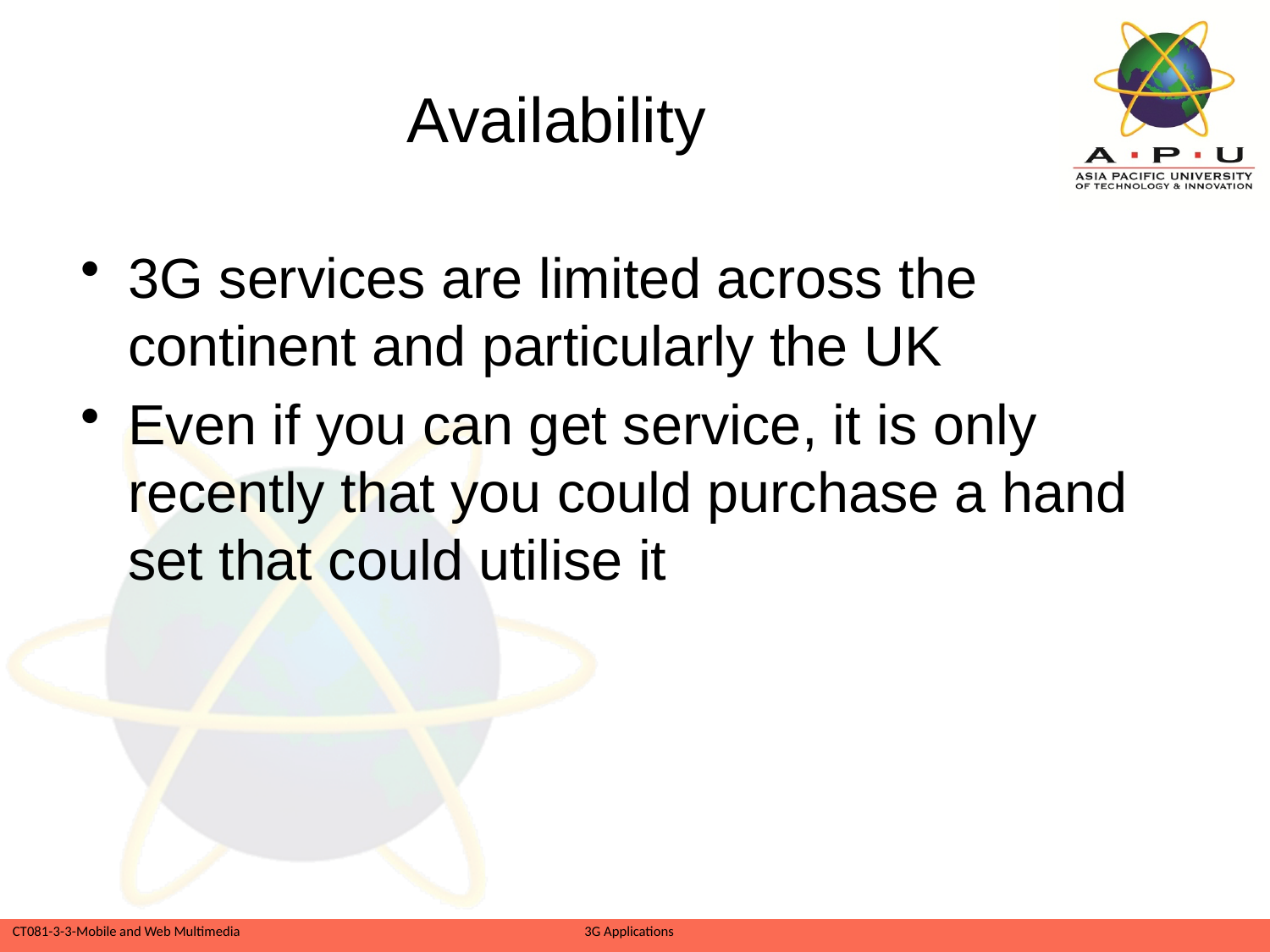

# Availability
3G services are limited across the continent and particularly the UK
Even if you can get service, it is only recently that you could purchase a hand set that could utilise it